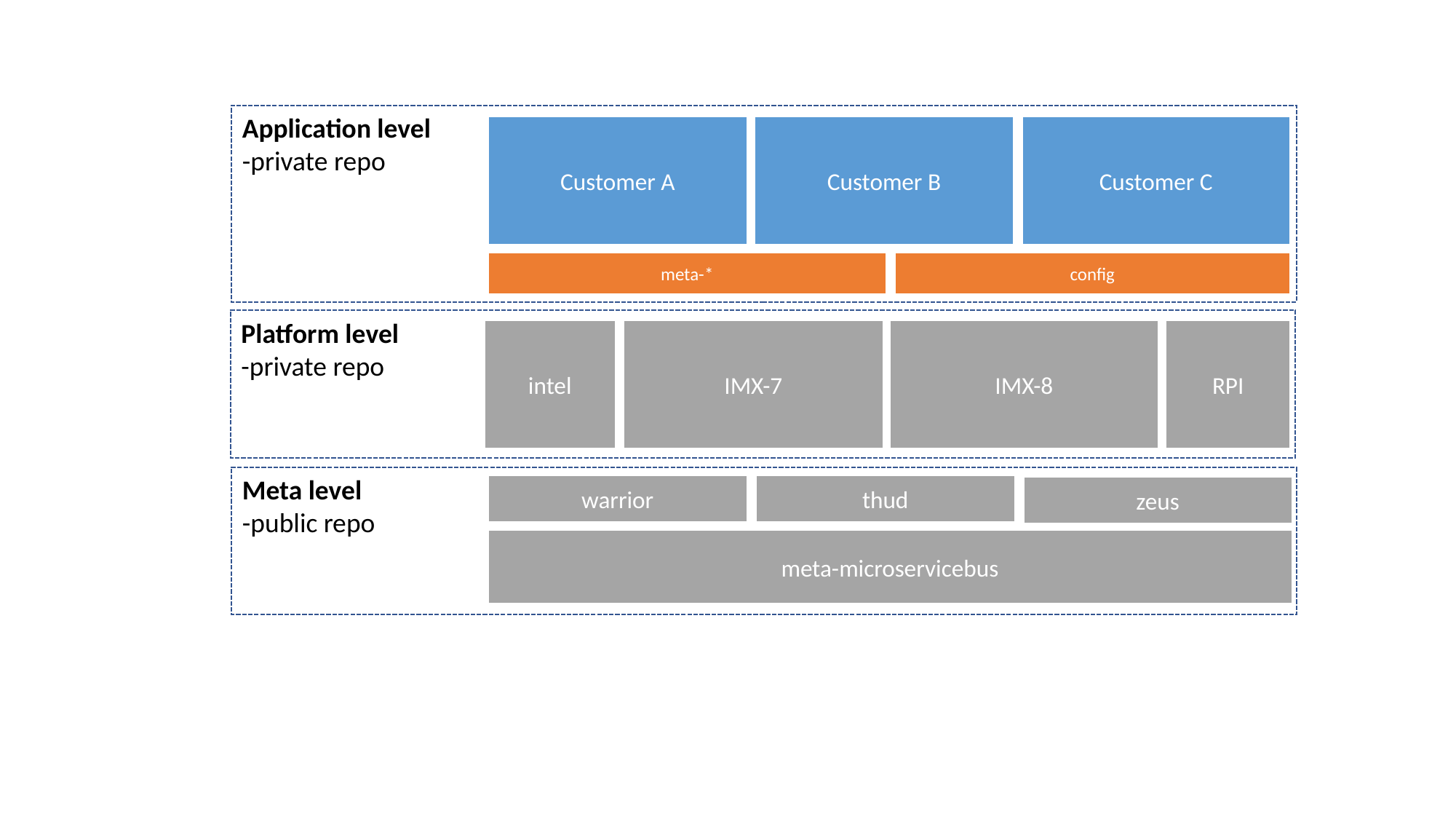

Application level
-private repo
Customer A
Customer B
Customer C
meta-*
config
Platform level
-private repo
intel
IMX-8
RPI
IMX-7
Meta level
-public repo

warrior
thud
zeus
meta-microservicebus